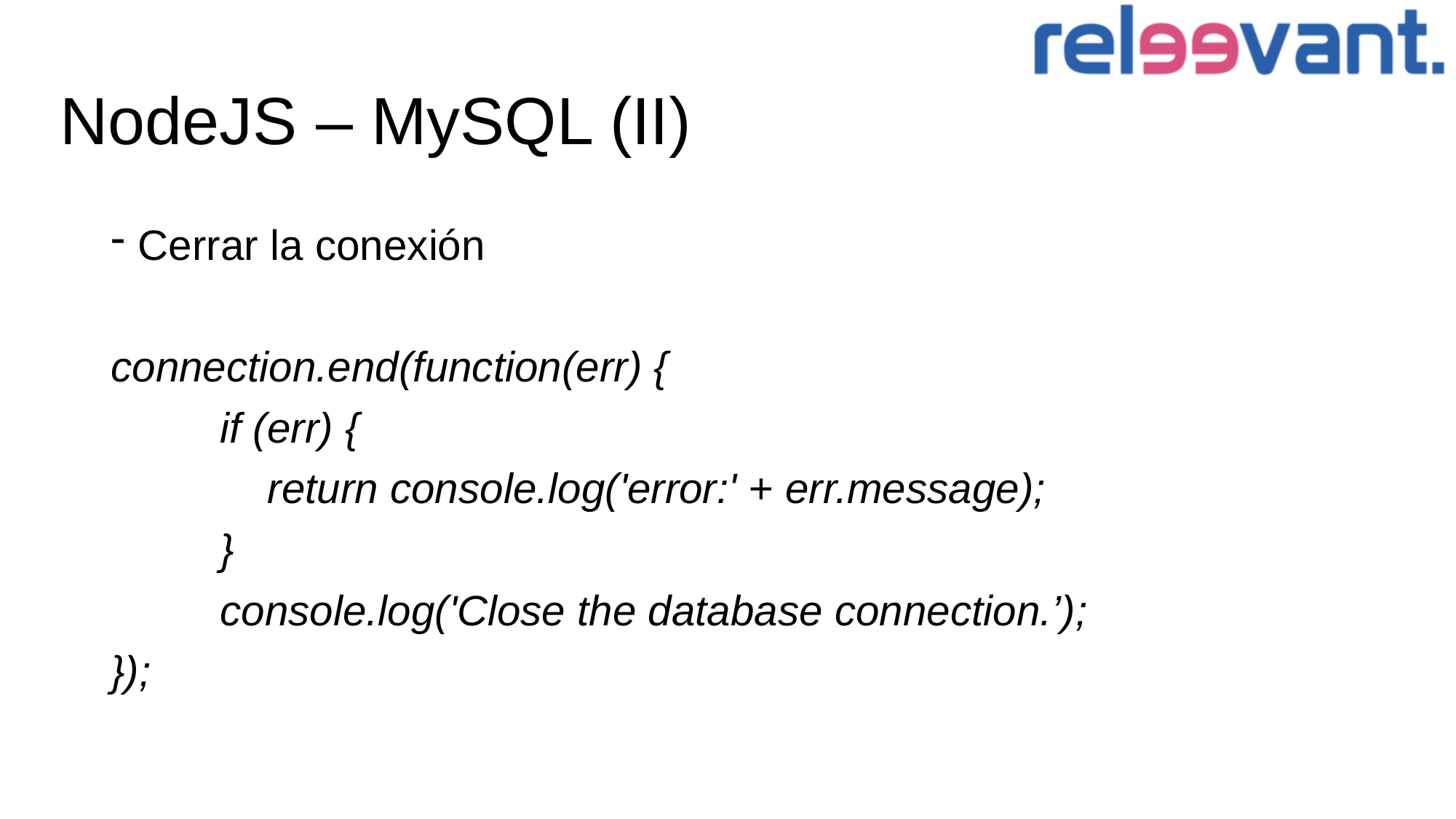

# NodeJS – MySQL (II)
Cerrar la conexión

connection.end(function(err) {
	if (err) {
	    return console.log('error:' + err.message);
	}
	console.log('Close the database connection.’);
});